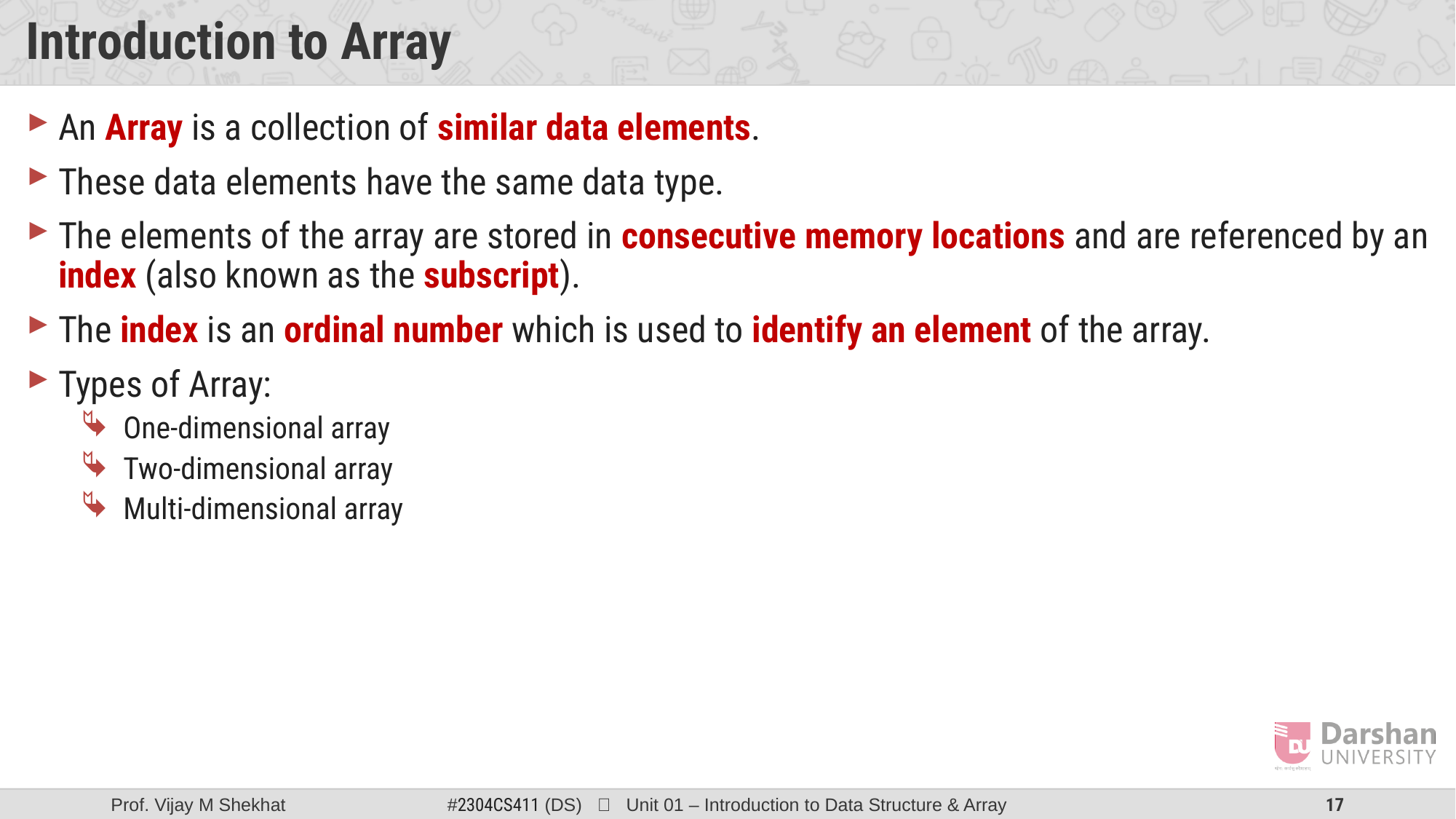

# Introduction to Array
An Array is a collection of similar data elements.
These data elements have the same data type.
The elements of the array are stored in consecutive memory locations and are referenced by an index (also known as the subscript).
The index is an ordinal number which is used to identify an element of the array.
Types of Array:
One-dimensional array
Two-dimensional array
Multi-dimensional array